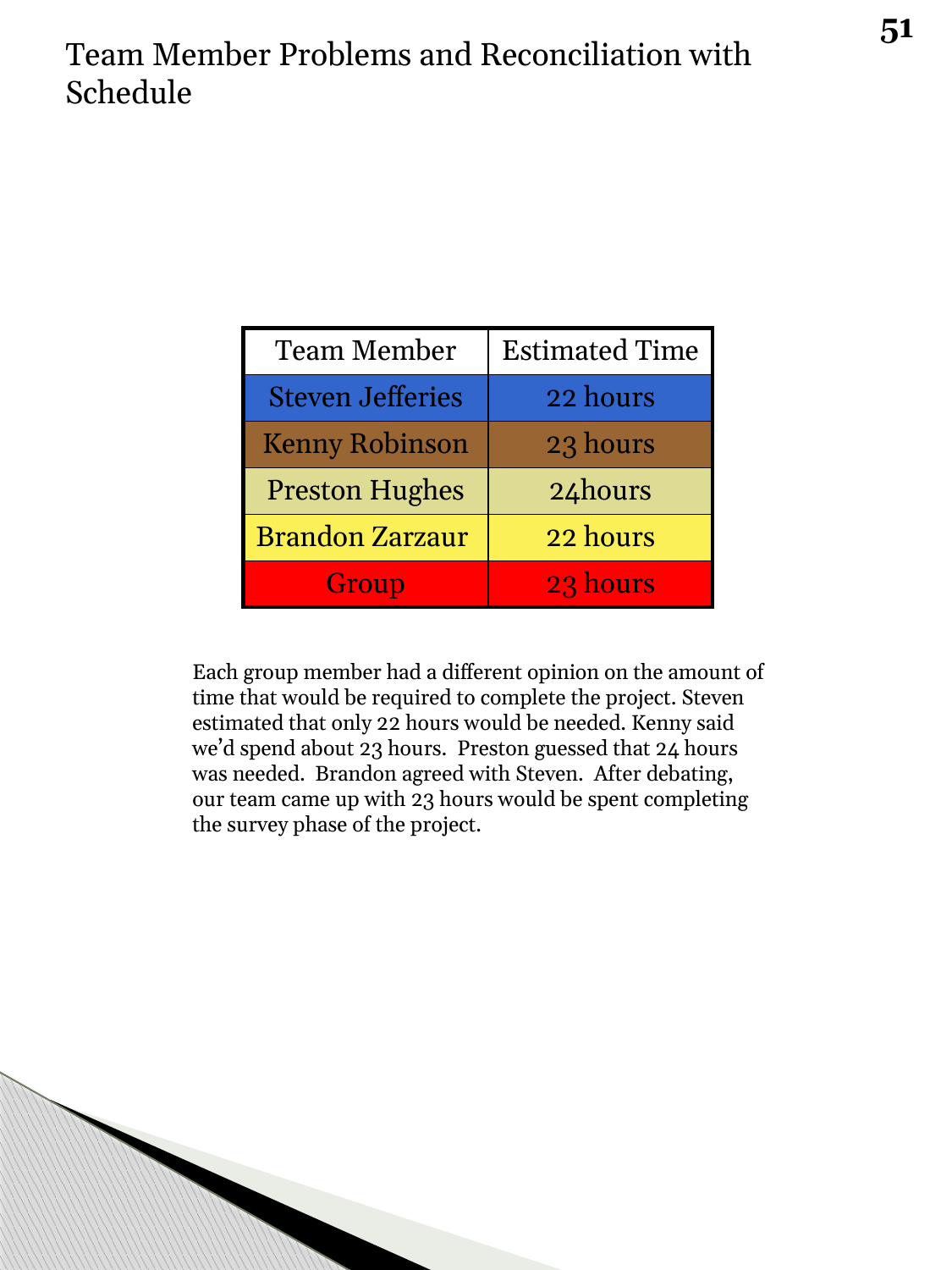

51
Team Member Problems and Reconciliation with Schedule
| Team Member | Estimated Time |
| --- | --- |
| Steven Jefferies | 22 hours |
| Kenny Robinson | 23 hours |
| Preston Hughes | 24hours |
| Brandon Zarzaur | 22 hours |
| Group | 23 hours |
Each group member had a different opinion on the amount of time that would be required to complete the project. Steven estimated that only 22 hours would be needed. Kenny said we’d spend about 23 hours.  Preston guessed that 24 hours was needed.  Brandon agreed with Steven.  After debating, our team came up with 23 hours would be spent completing the survey phase of the project.